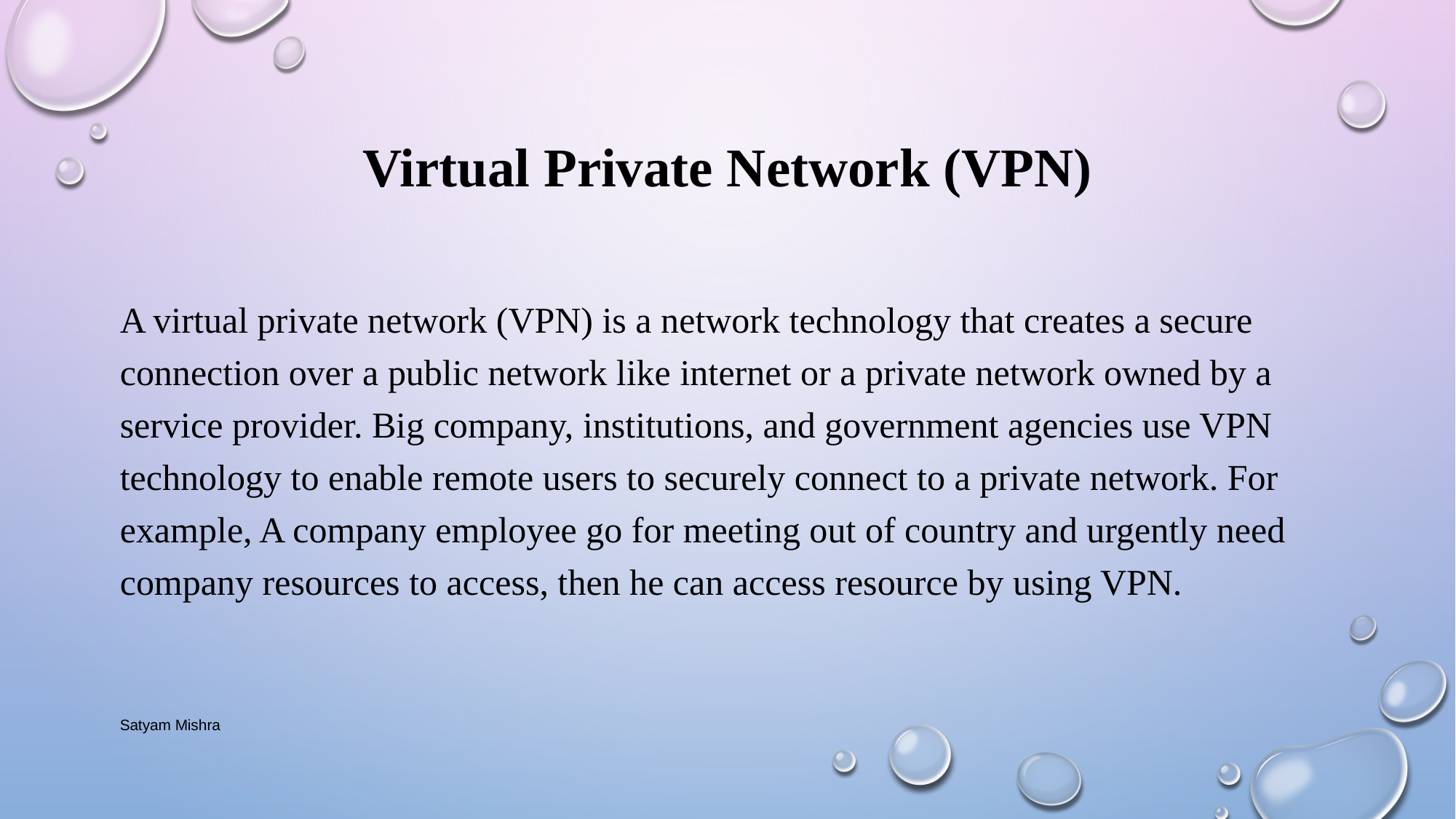

# Virtual Private Network (VPN)
A virtual private network (VPN) is a network technology that creates a secure connection over a public network like internet or a private network owned by a service provider. Big company, institutions, and government agencies use VPN technology to enable remote users to securely connect to a private network. For example, A company employee go for meeting out of country and urgently need company resources to access, then he can access resource by using VPN.

Satyam Mishra